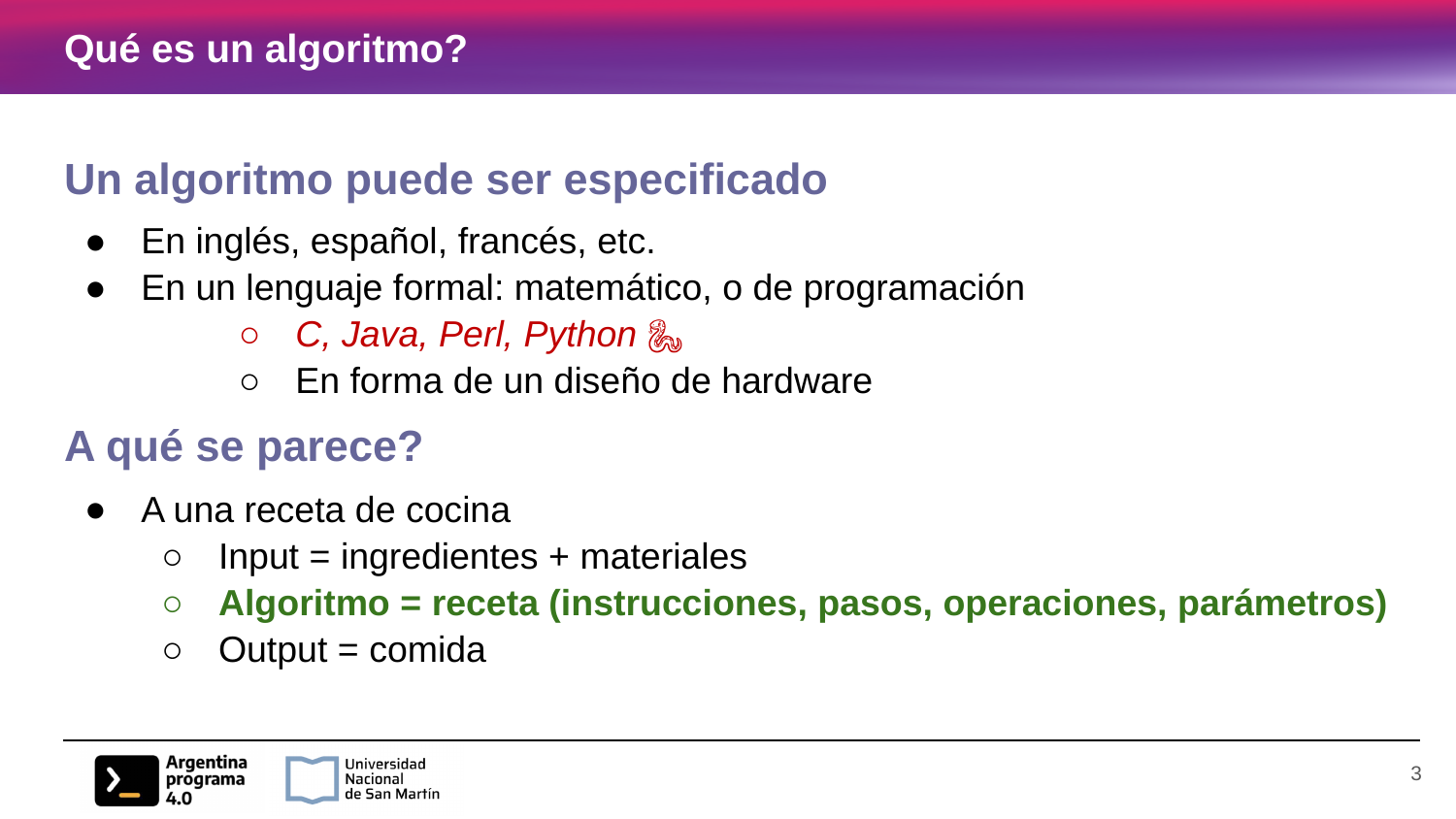

# Qué es un algoritmo?
Un algoritmo puede ser especificado
En inglés, español, francés, etc.
En un lenguaje formal: matemático, o de programación
C, Java, Perl, Python 🐍
En forma de un diseño de hardware
A qué se parece?
A una receta de cocina
Input = ingredientes + materiales
Algoritmo = receta (instrucciones, pasos, operaciones, parámetros)
Output = comida

3